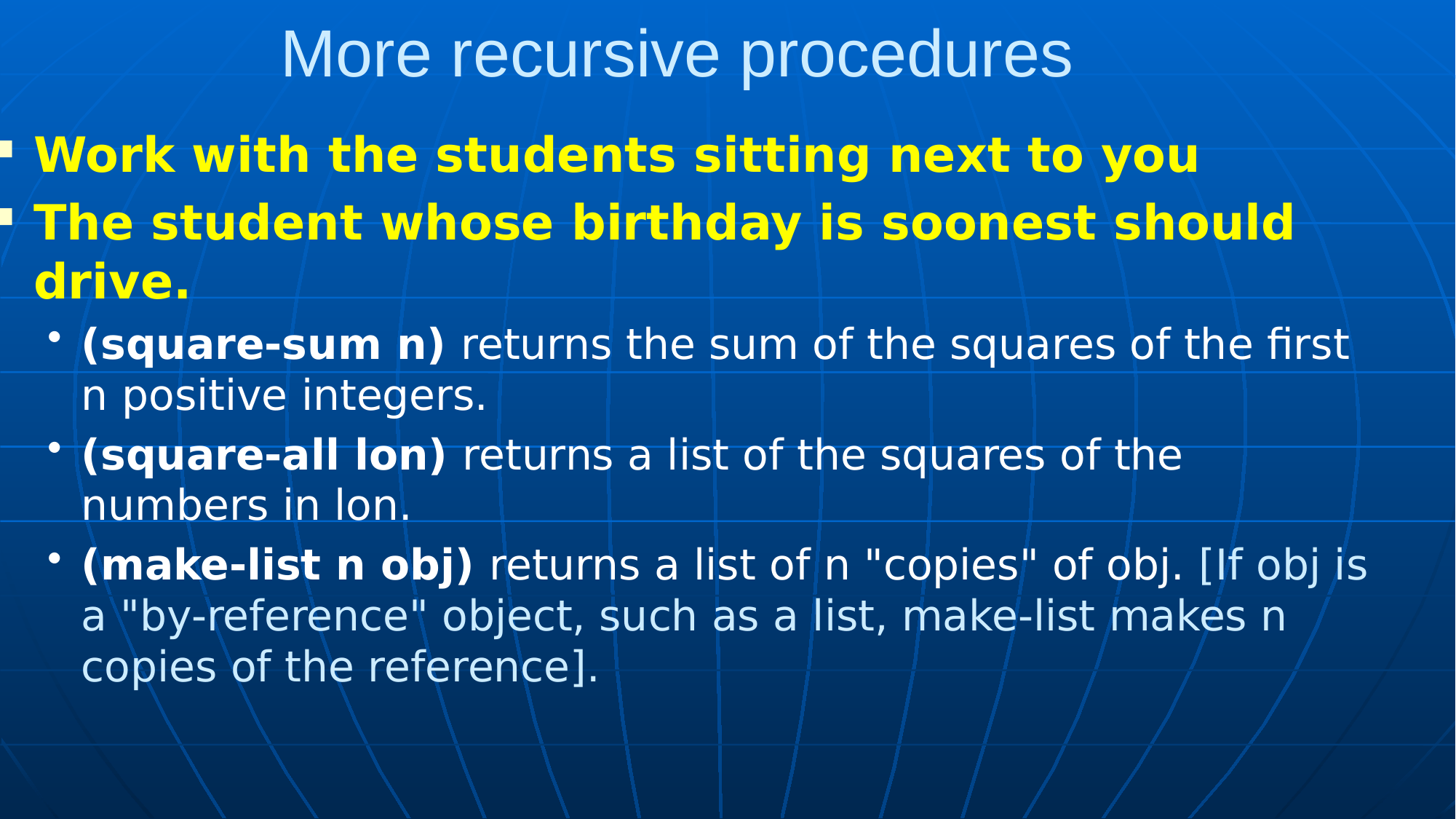

# More recursive procedures
Work with the students sitting next to you
The student whose birthday is soonest should drive.
(square-sum n) returns the sum of the squares of the first n positive integers.
(square-all lon) returns a list of the squares of the numbers in lon.
(make-list n obj) returns a list of n "copies" of obj. [If obj is a "by-reference" object, such as a list, make-list makes n copies of the reference].